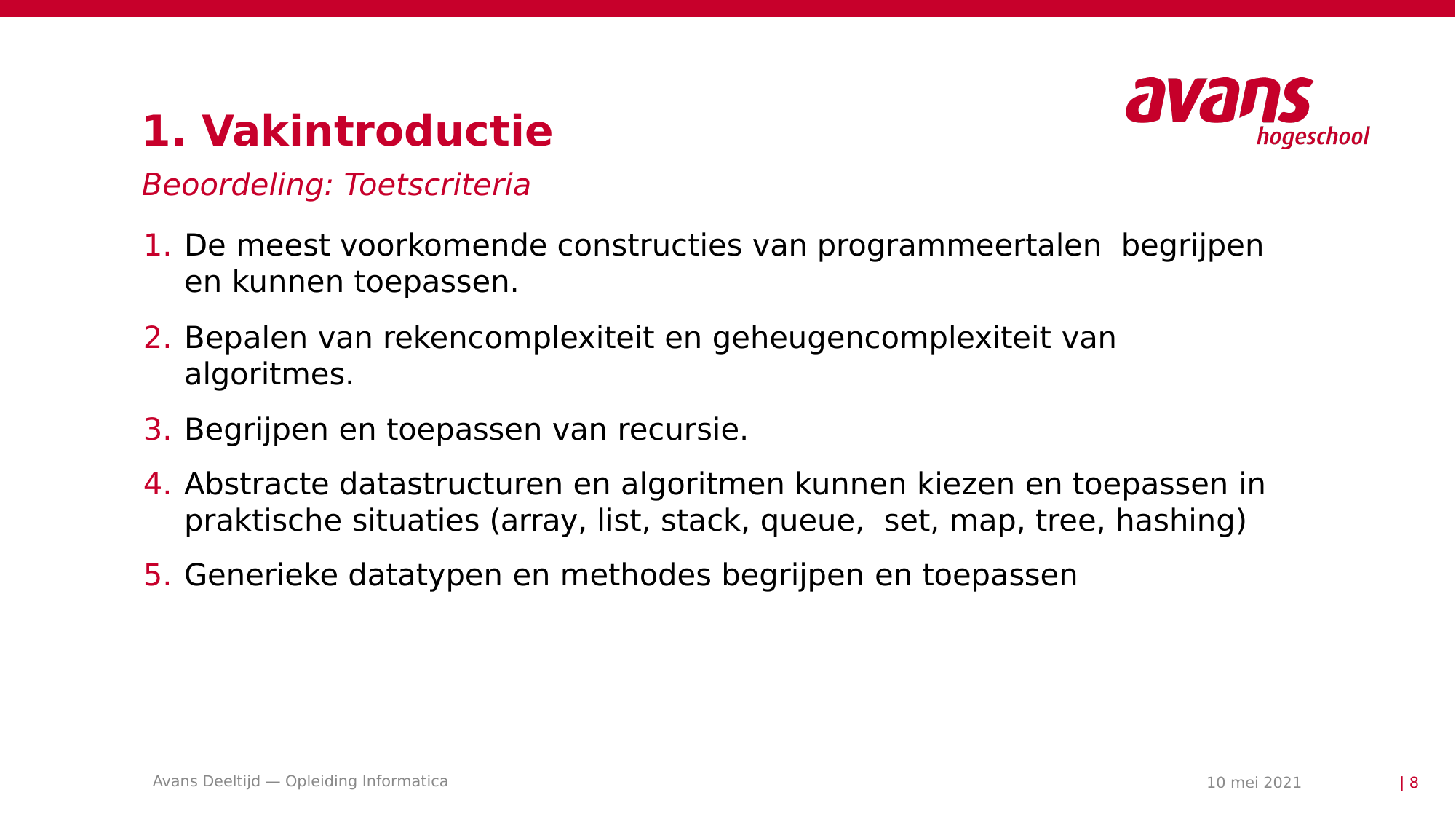

# 1. Vakintroductie
Beoordeling: Toetscriteria
De meest voorkomende constructies van programmeertalen  begrijpen en kunnen toepassen.
Bepalen van rekencomplexiteit en geheugencomplexiteit van  algoritmes.
Begrijpen en toepassen van recursie.
Abstracte datastructuren en algoritmen kunnen kiezen en toepassen in praktische situaties (array, list, stack, queue,  set, map, tree, hashing)
Generieke datatypen en methodes begrijpen en toepassen
Avans Deeltijd — Opleiding Informatica
10 mei 2021
| 8